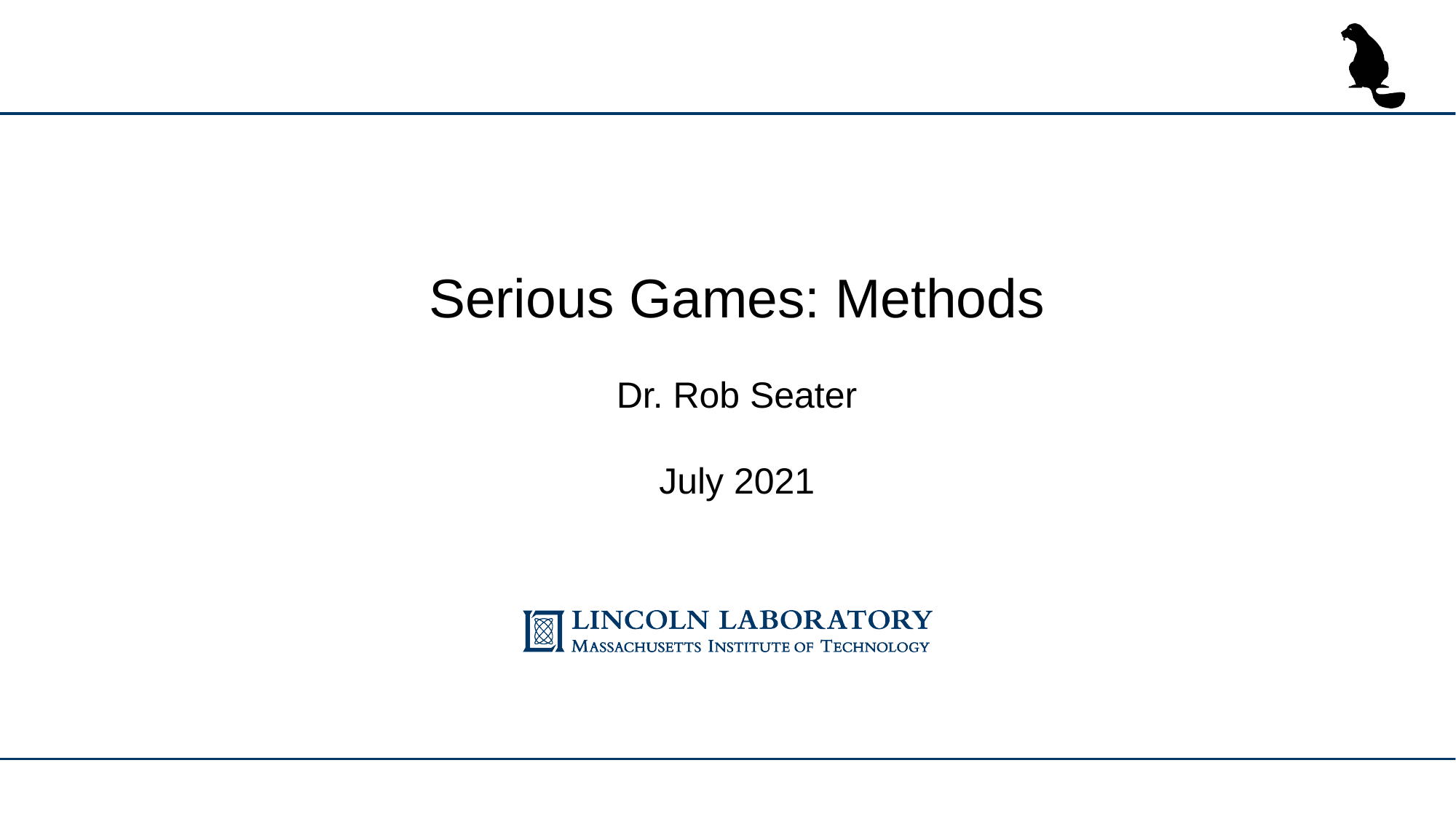

Serious Games: Methods
Dr. Rob Seater
July 2021